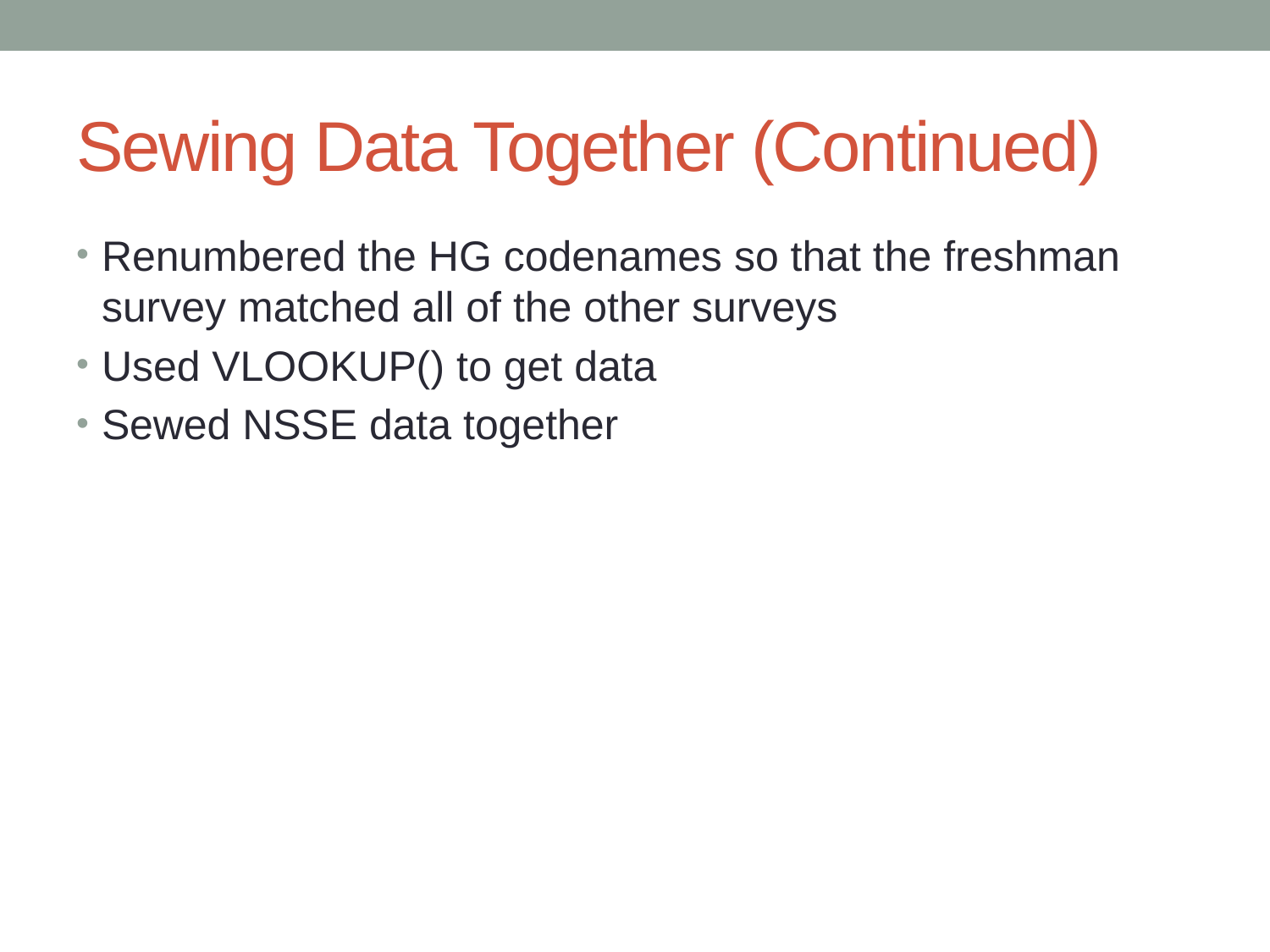

# Sewing Data Together (Continued)
Renumbered the HG codenames so that the freshman survey matched all of the other surveys
Used VLOOKUP() to get data
Sewed NSSE data together